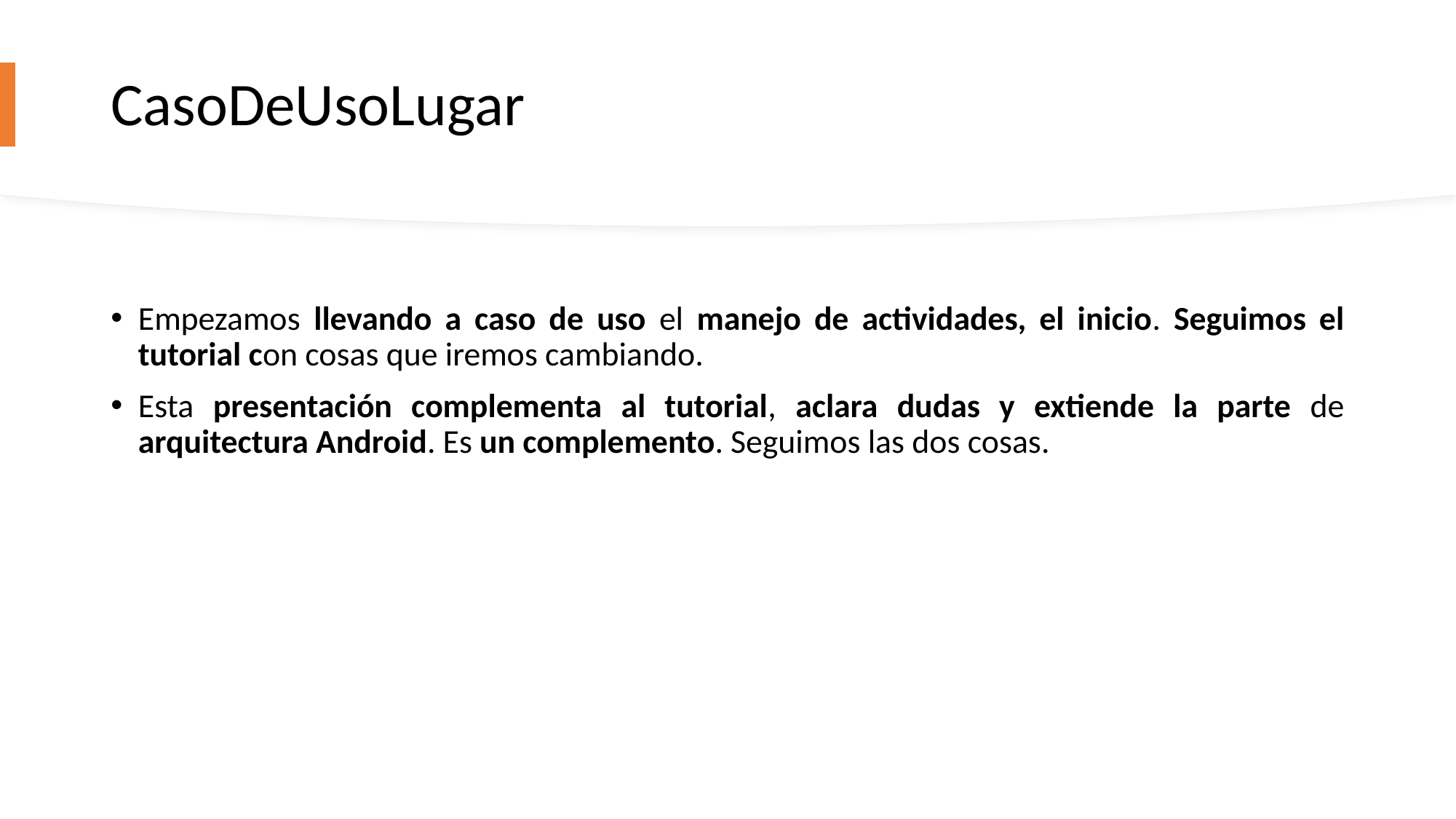

# CasoDeUsoLugar

Empezamos llevando a caso de uso el manejo de actividades, el inicio. Seguimos el tutorial con cosas que iremos cambiando.
Esta presentación complementa al tutorial, aclara dudas y extiende la parte de arquitectura Android. Es un complemento. Seguimos las dos cosas.